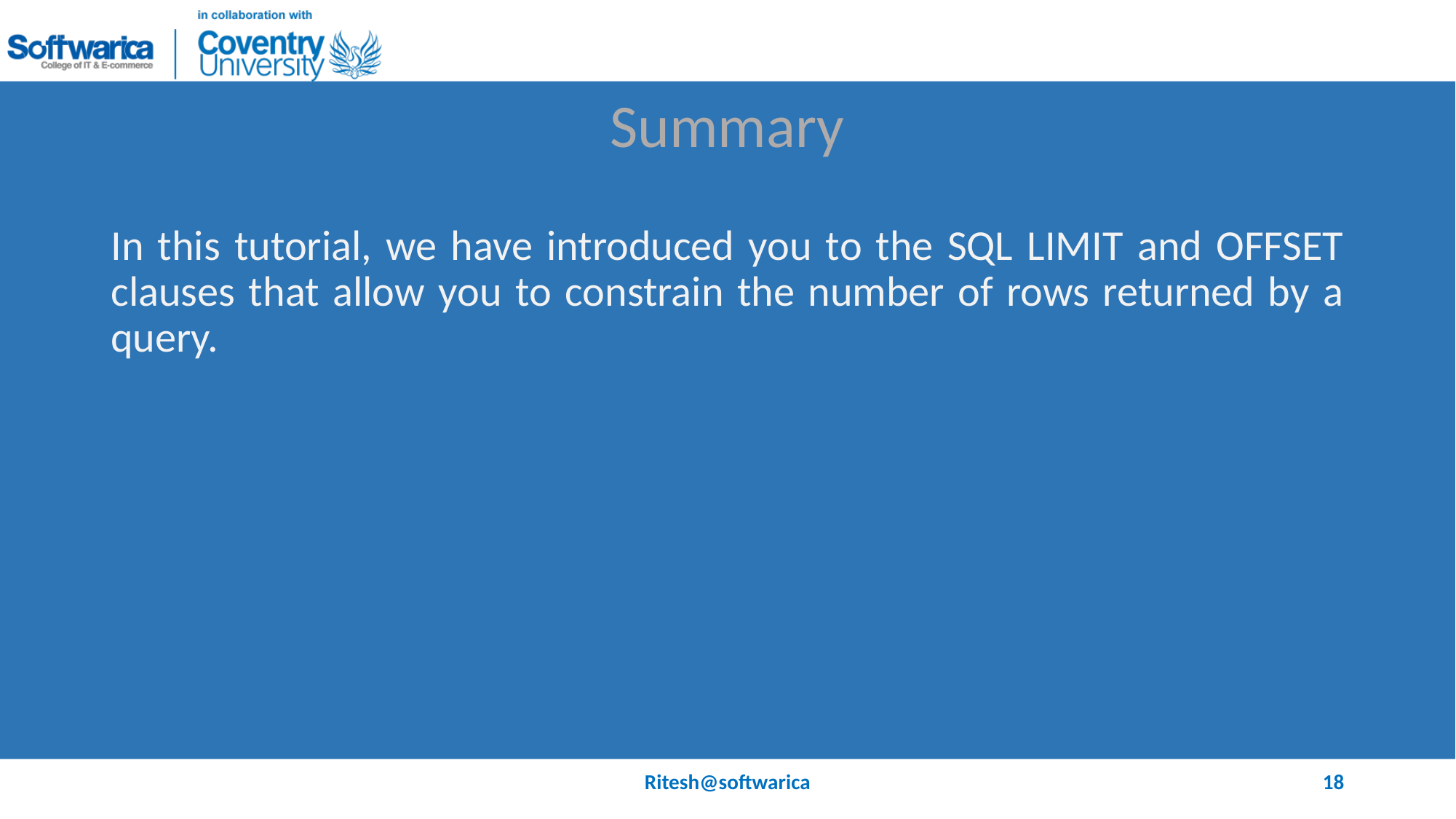

# Summary
In this tutorial, we have introduced you to the SQL LIMIT and OFFSET clauses that allow you to constrain the number of rows returned by a query.
Ritesh@softwarica
18